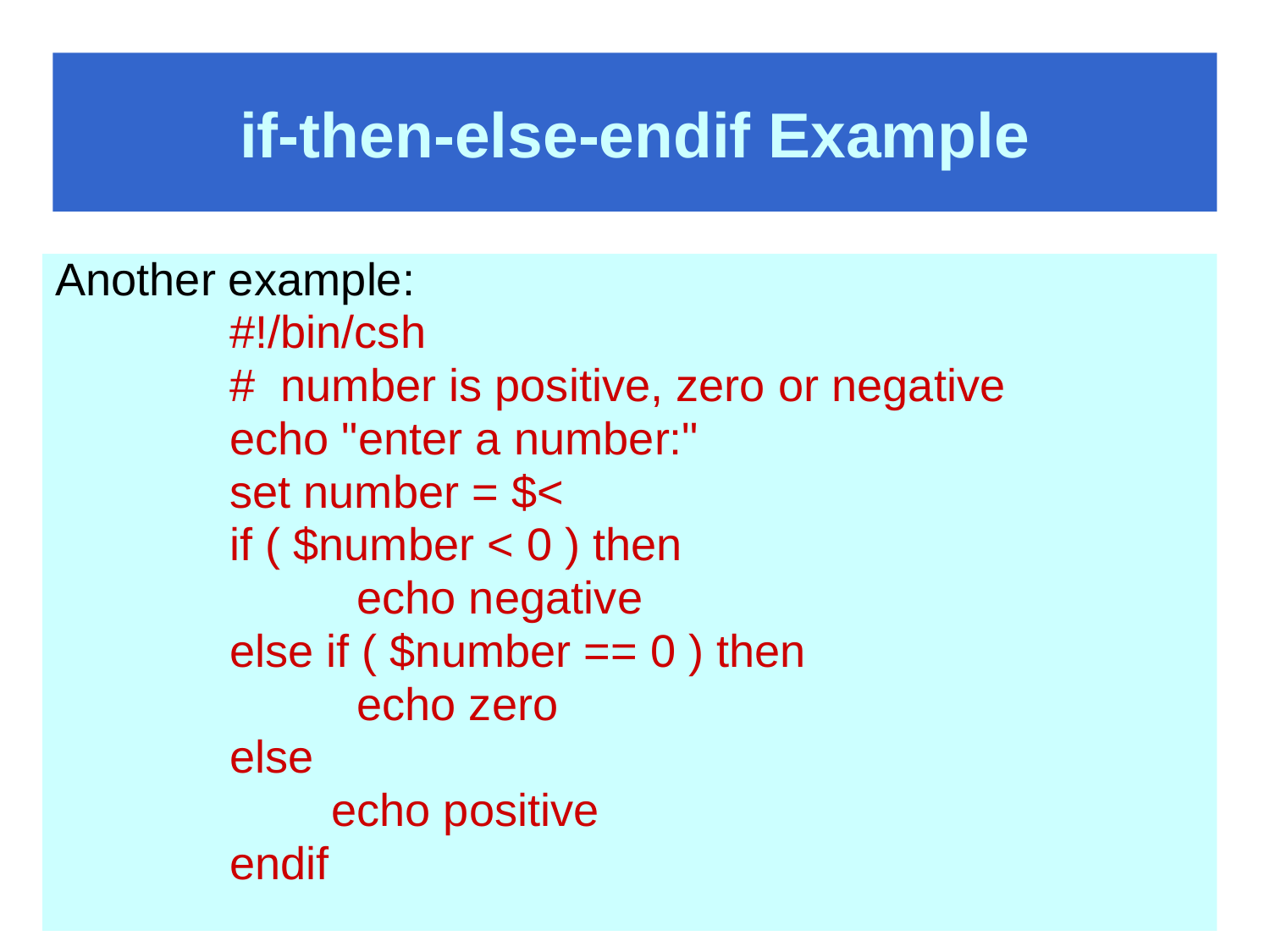

# if-then-else-endif Example
Another example:
		#!/bin/csh
		#  number is positive, zero or negative
		echo "enter a number:"
		set number = $<
		if ( $number < 0 ) then
	      		echo negative
		else if ( $number == 0 ) then
	      		echo zero
		else
		        echo positive
		endif